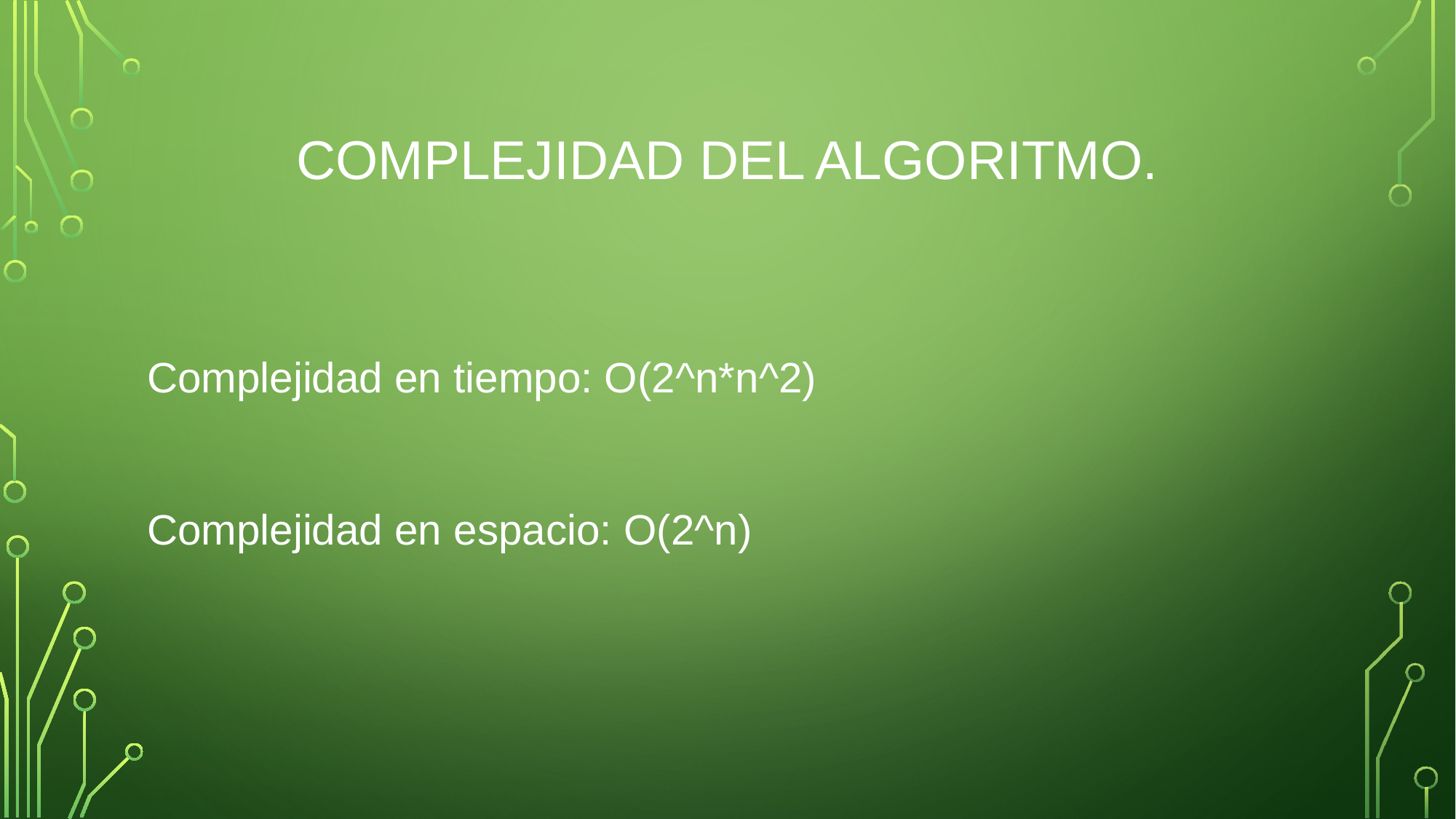

# Complejidad del algoritmo.

Complejidad en tiempo: O(2^n*n^2)

Complejidad en espacio: O(2^n)